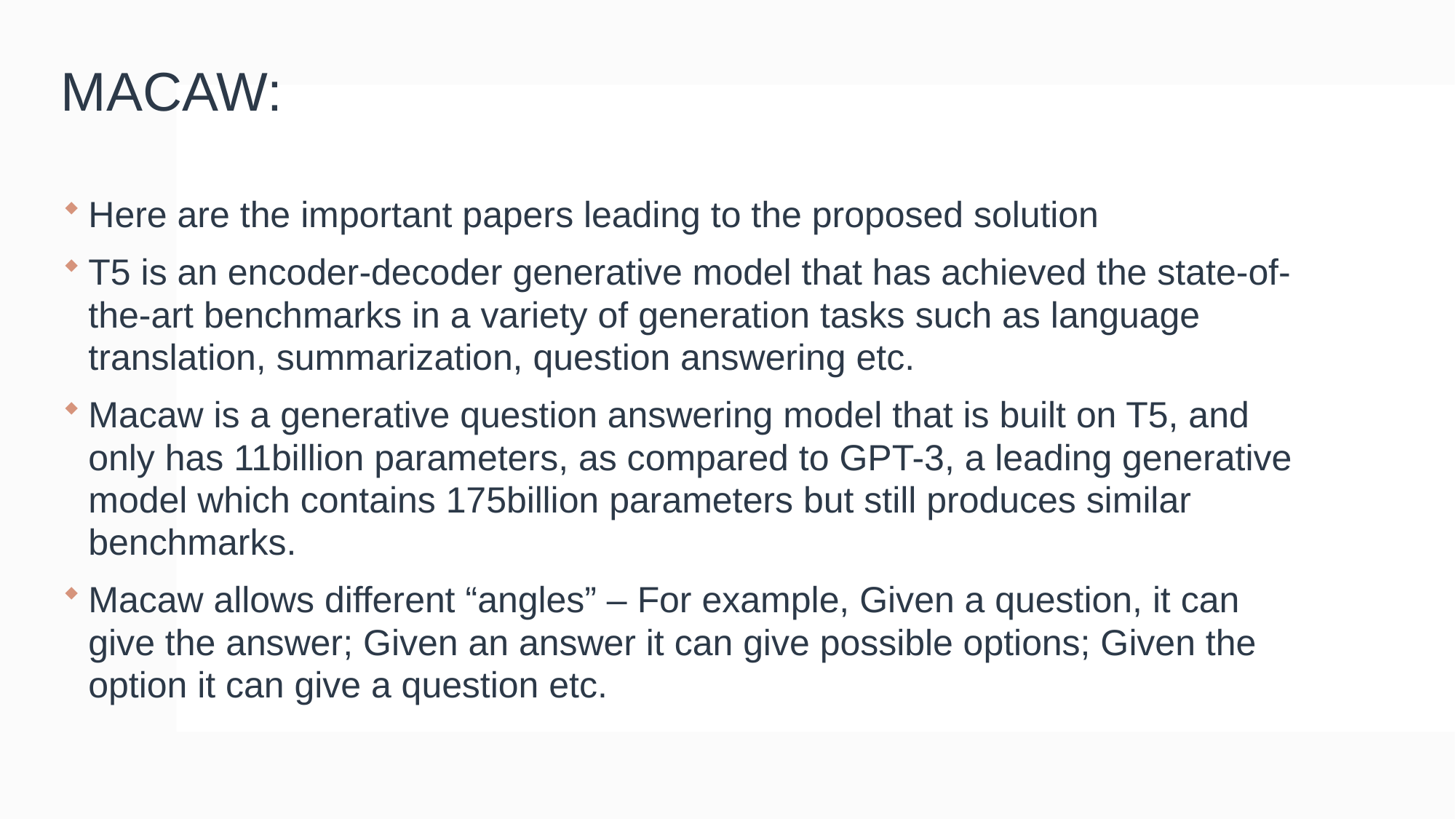

# MACAW:
Here are the important papers leading to the proposed solution
T5 is an encoder-decoder generative model that has achieved the state-of-the-art benchmarks in a variety of generation tasks such as language translation, summarization, question answering etc.
Macaw is a generative question answering model that is built on T5, and only has 11billion parameters, as compared to GPT-3, a leading generative model which contains 175billion parameters but still produces similar benchmarks.
Macaw allows different “angles” – For example, Given a question, it can give the answer; Given an answer it can give possible options; Given the option it can give a question etc.